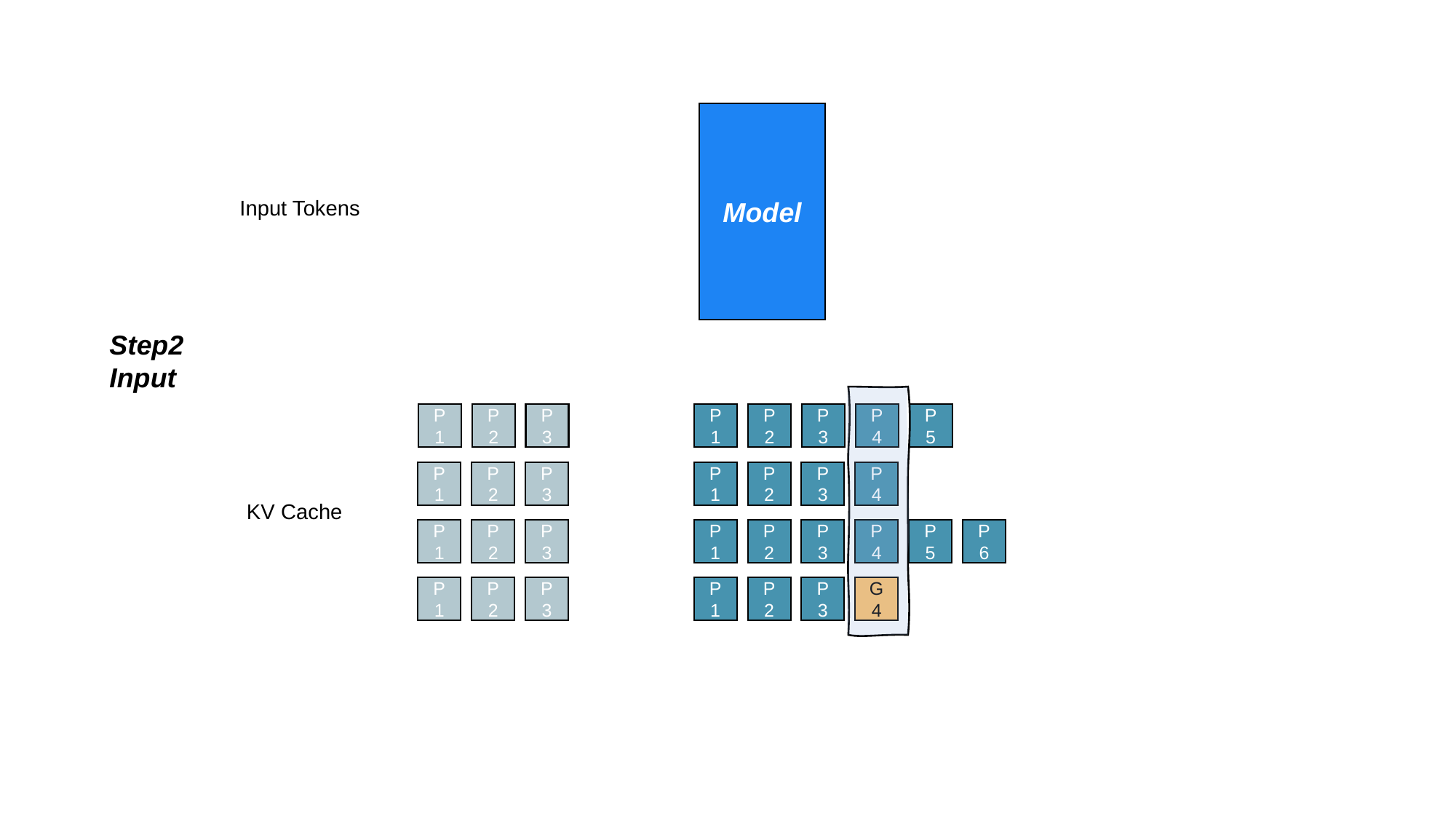

Model
Input Tokens
Step2
Input

P1
P2
P3
P1
P2
P3
P4
P5
P1
P2
P3
P1
P2
P3
P4
KV Cache
P6
P5
P1
P2
P3
P1
P2
P3
P4
P1
P2
P3
P1
P2
P3
G4